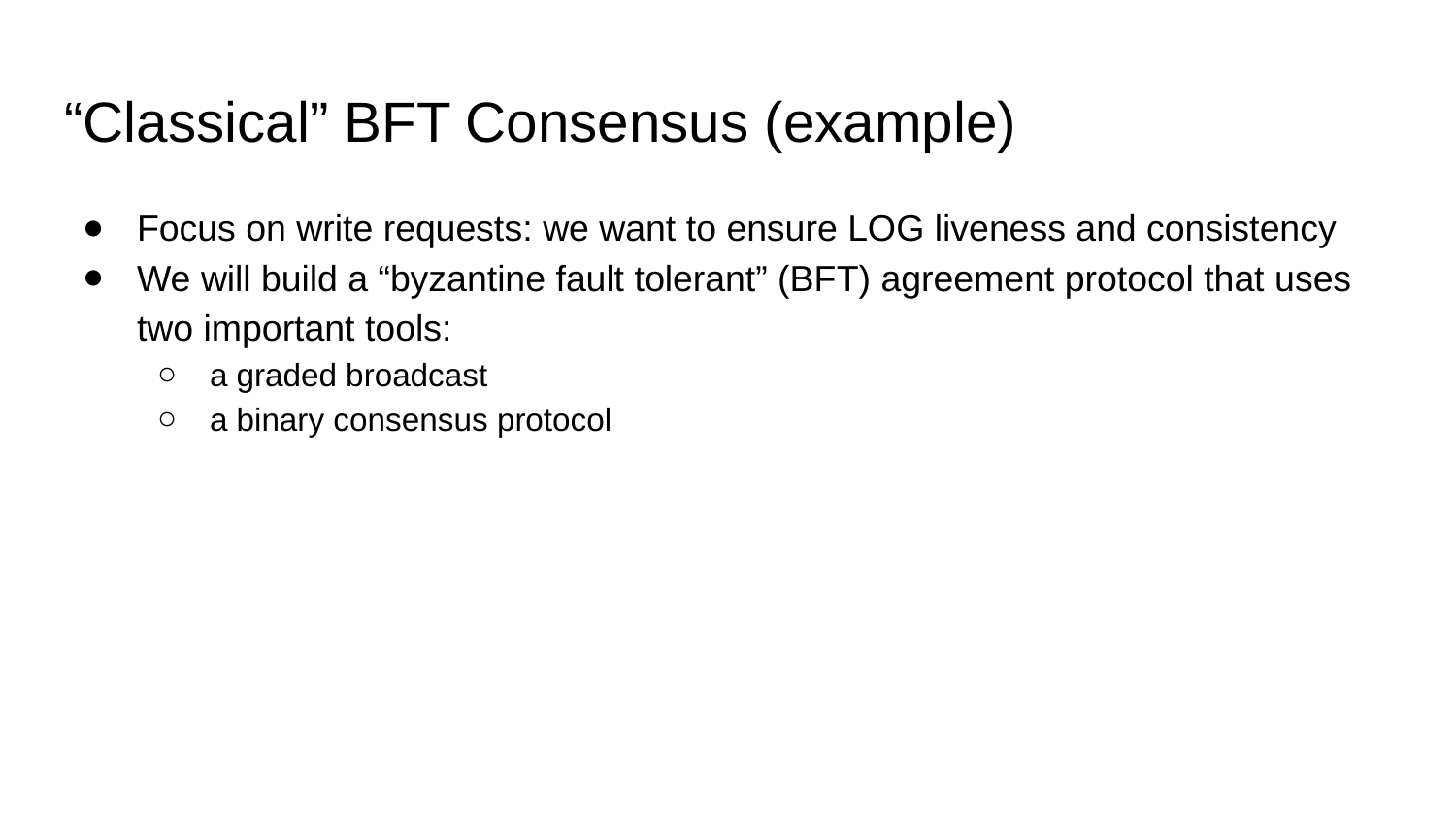

# “Classical” BFT Consensus (example)
Focus on write requests: we want to ensure LOG liveness and consistency
We will build a “byzantine fault tolerant” (BFT) agreement protocol that uses two important tools:
a graded broadcast
a binary consensus protocol